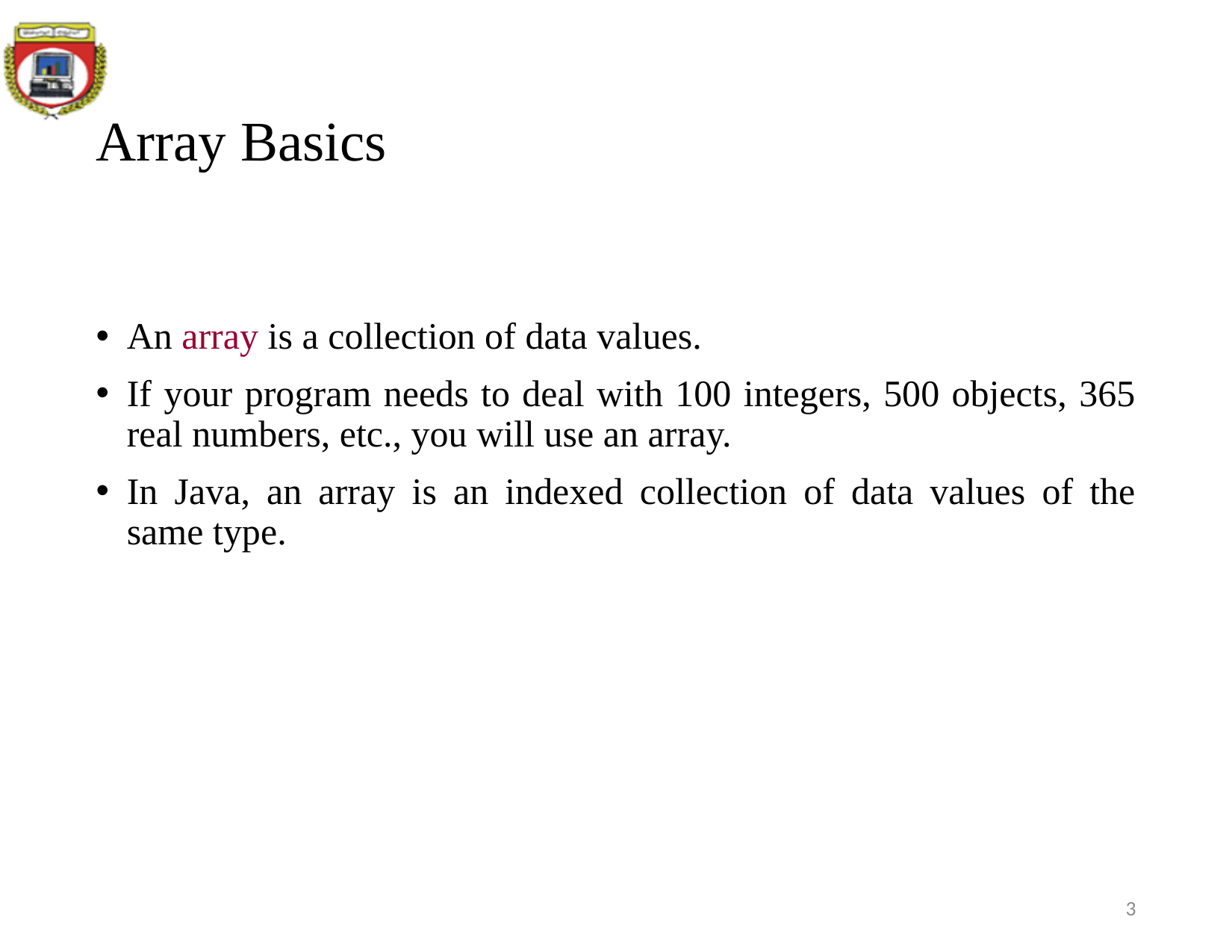

# Array Basics

An array is a collection of data values.
If your program needs to deal with 100 integers, 500 objects, 365 real numbers, etc., you will use an array.
In Java, an array is an indexed collection of data values of the same type.
3